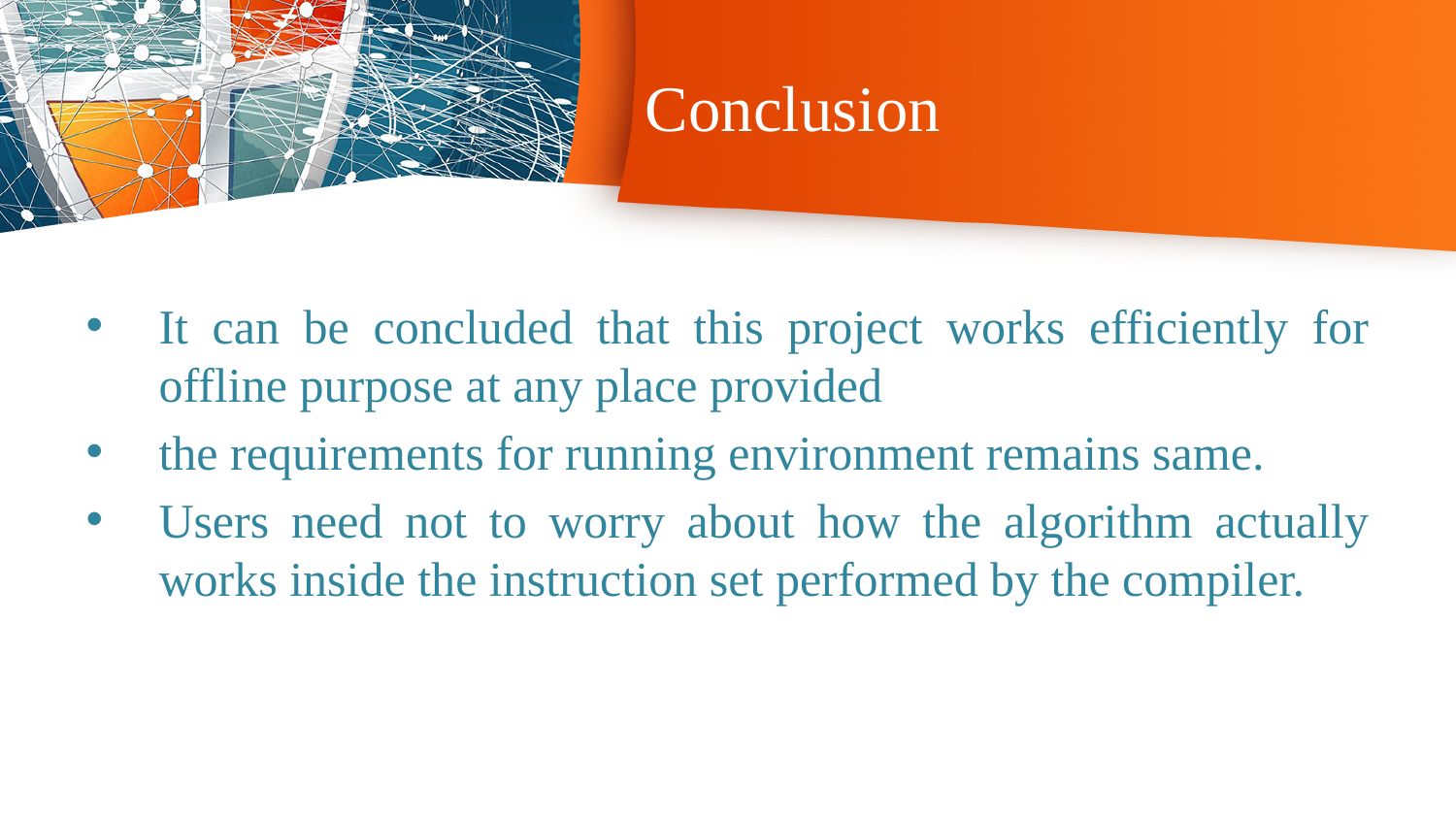

# Conclusion
It can be concluded that this project works efficiently for offline purpose at any place provided
the requirements for running environment remains same.
Users need not to worry about how the algorithm actually works inside the instruction set performed by the compiler.